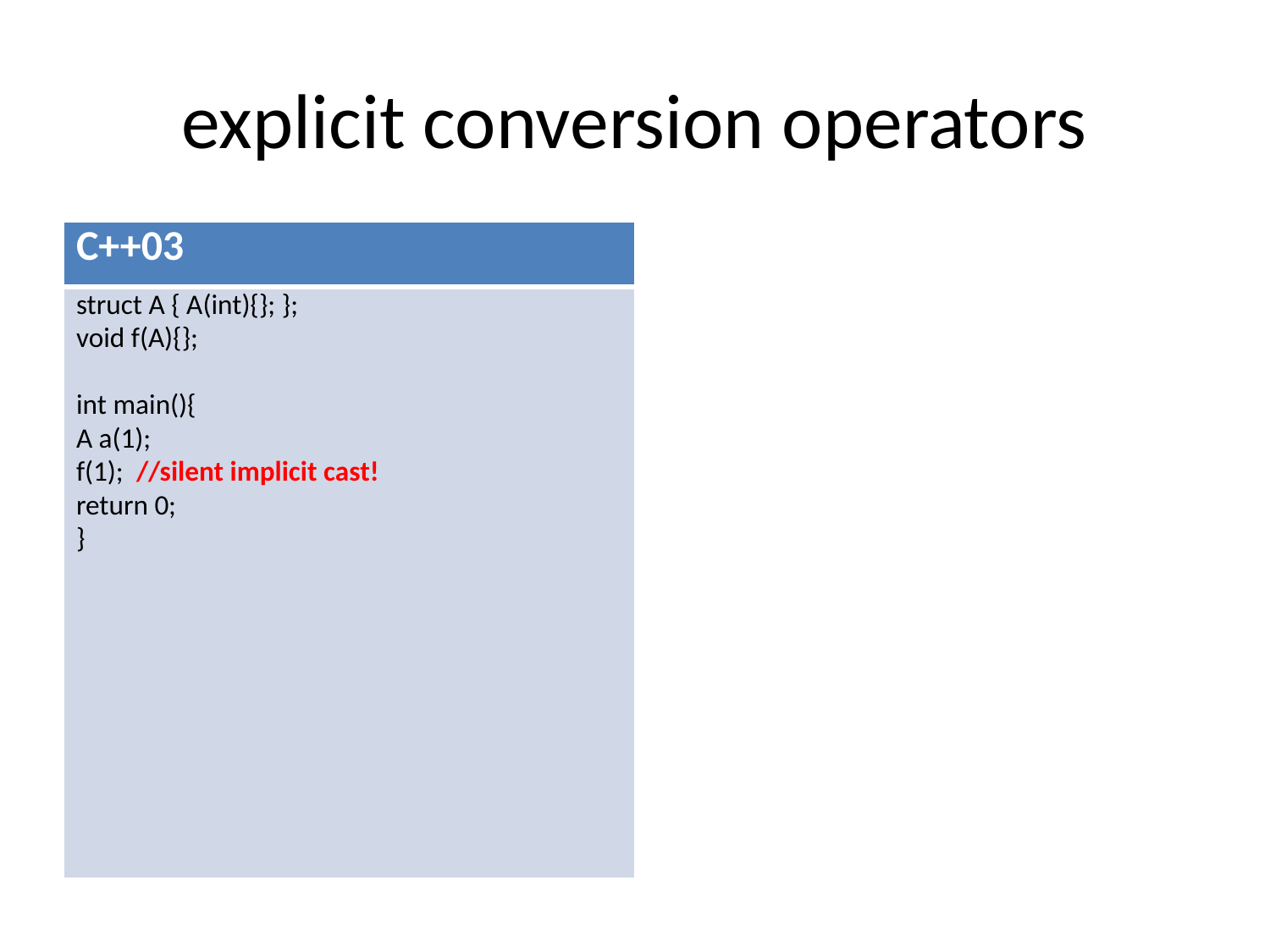

# explicit conversion operators
| C++03 |
| --- |
| struct A { A(int){}; }; void f(A){}; int main(){ A a(1); f(1); //silent implicit cast! return 0; } |